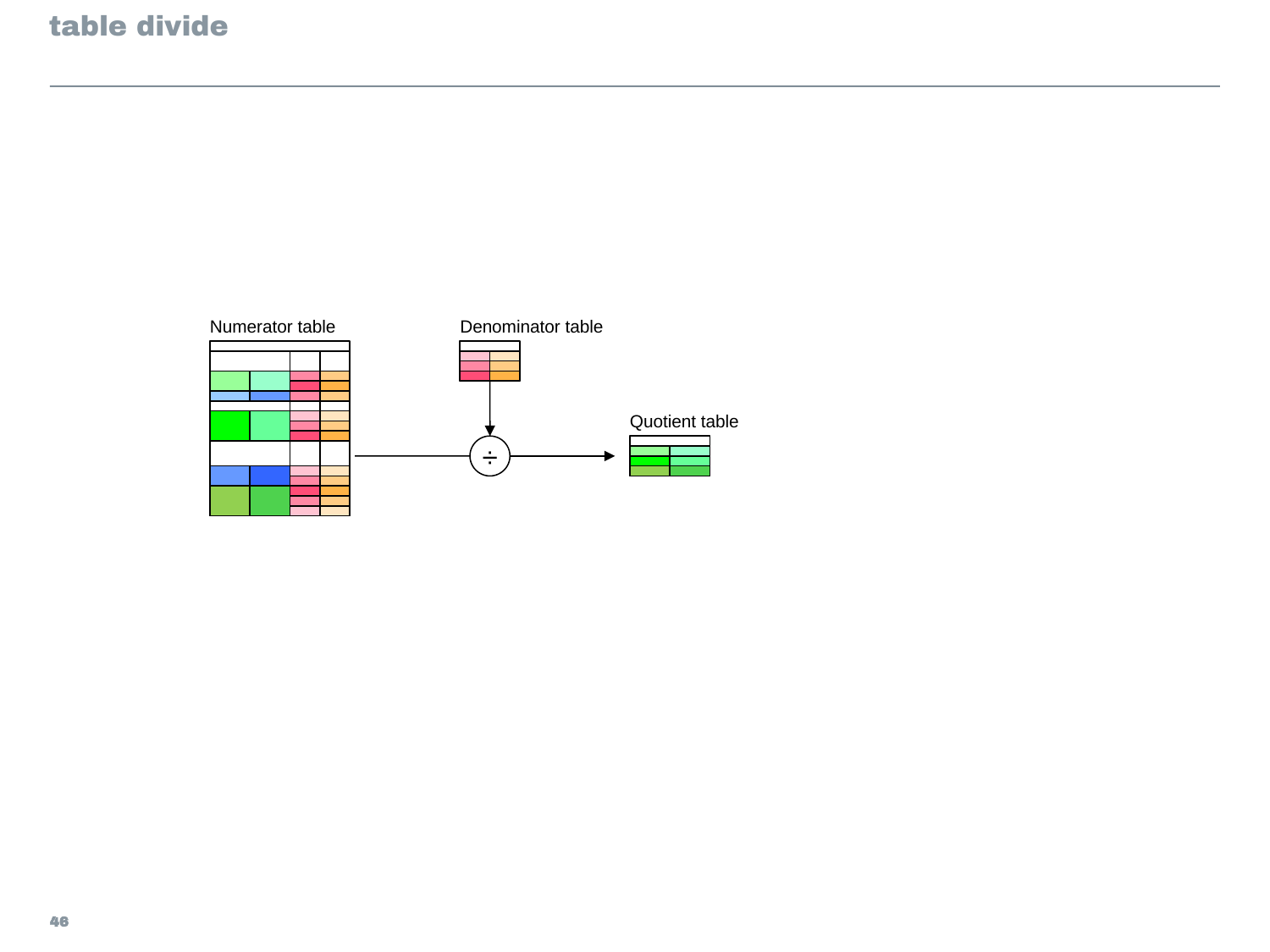

# table divide
Numerator table
Denominator table

Quotient table

÷